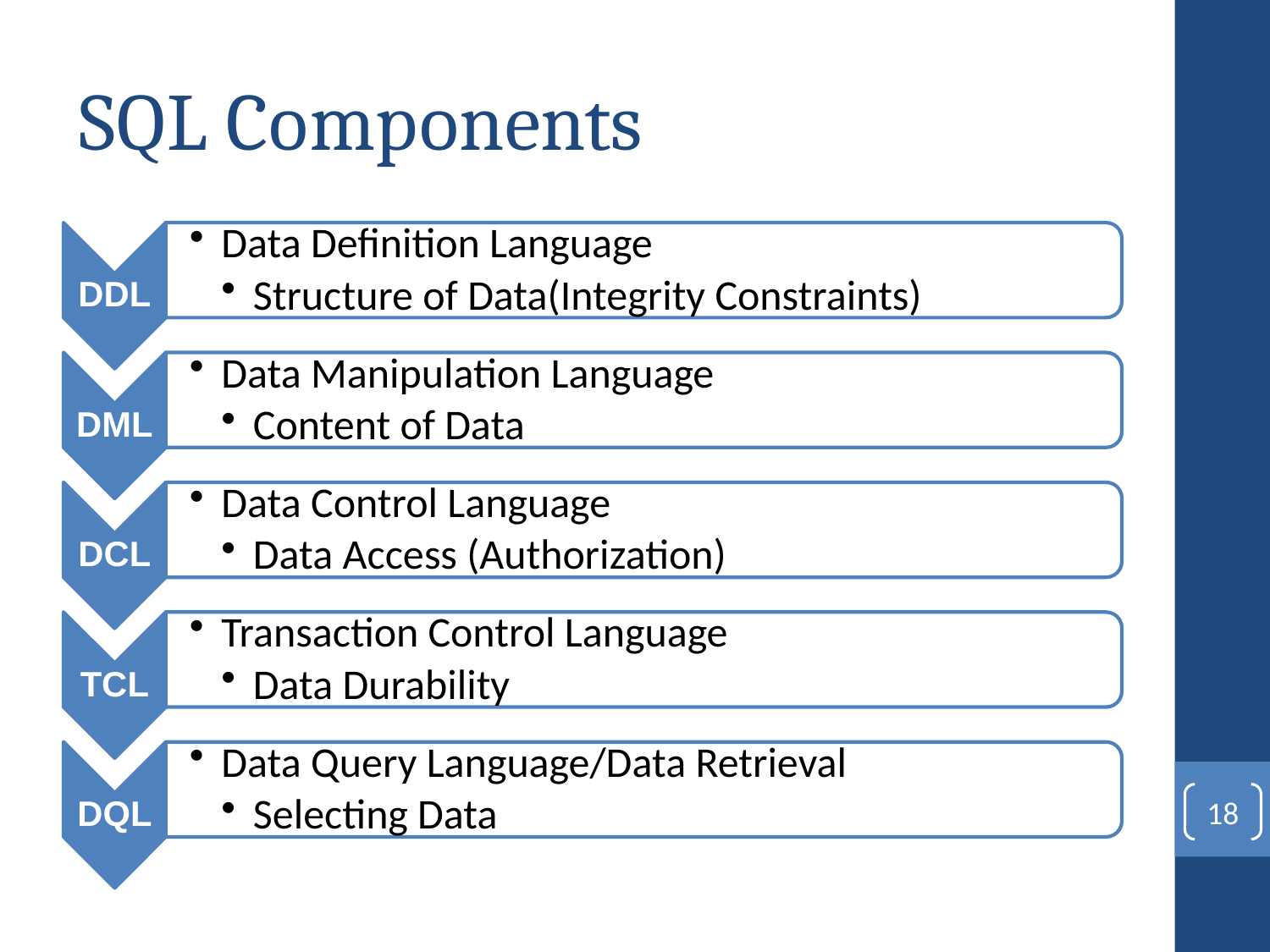

# SQL Components
DDL
Data Definition Language
Structure of Data(Integrity Constraints)
DML
Data Manipulation Language
Content of Data
DCL
Data Control Language
Data Access (Authorization)
TCL
Transaction Control Language
Data Durability
DQL
Data Query Language/Data Retrieval
Selecting Data
18